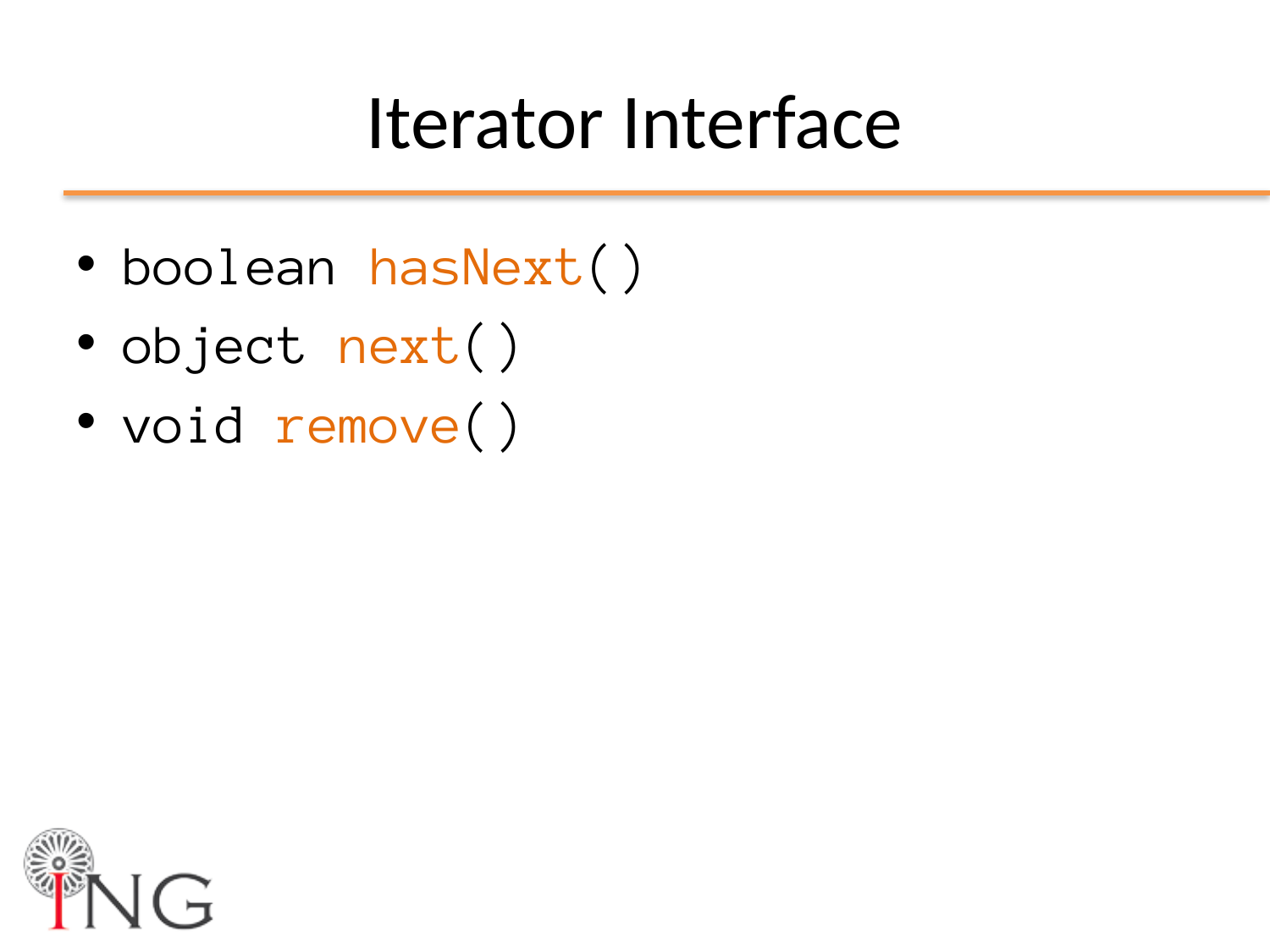

# Iterator Interface
boolean hasNext()
object next()
void remove()